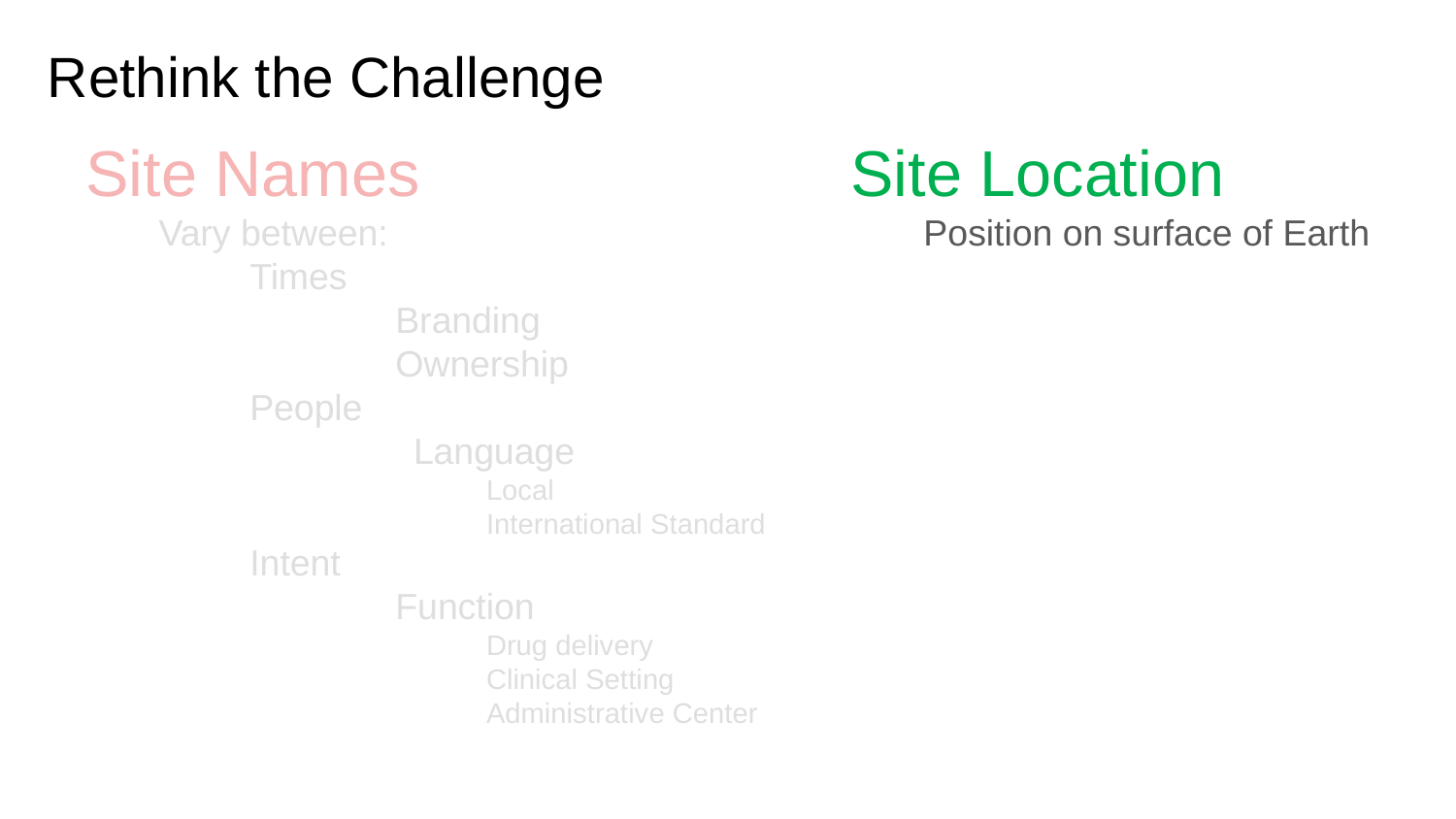

# Rethink the Challenge
Site Names
Vary between:
Times
Branding
Ownership
People
Language
Local
International Standard
Intent
Function
Drug delivery
Clinical Setting
Administrative Center

Site Location
Position on surface of Earth